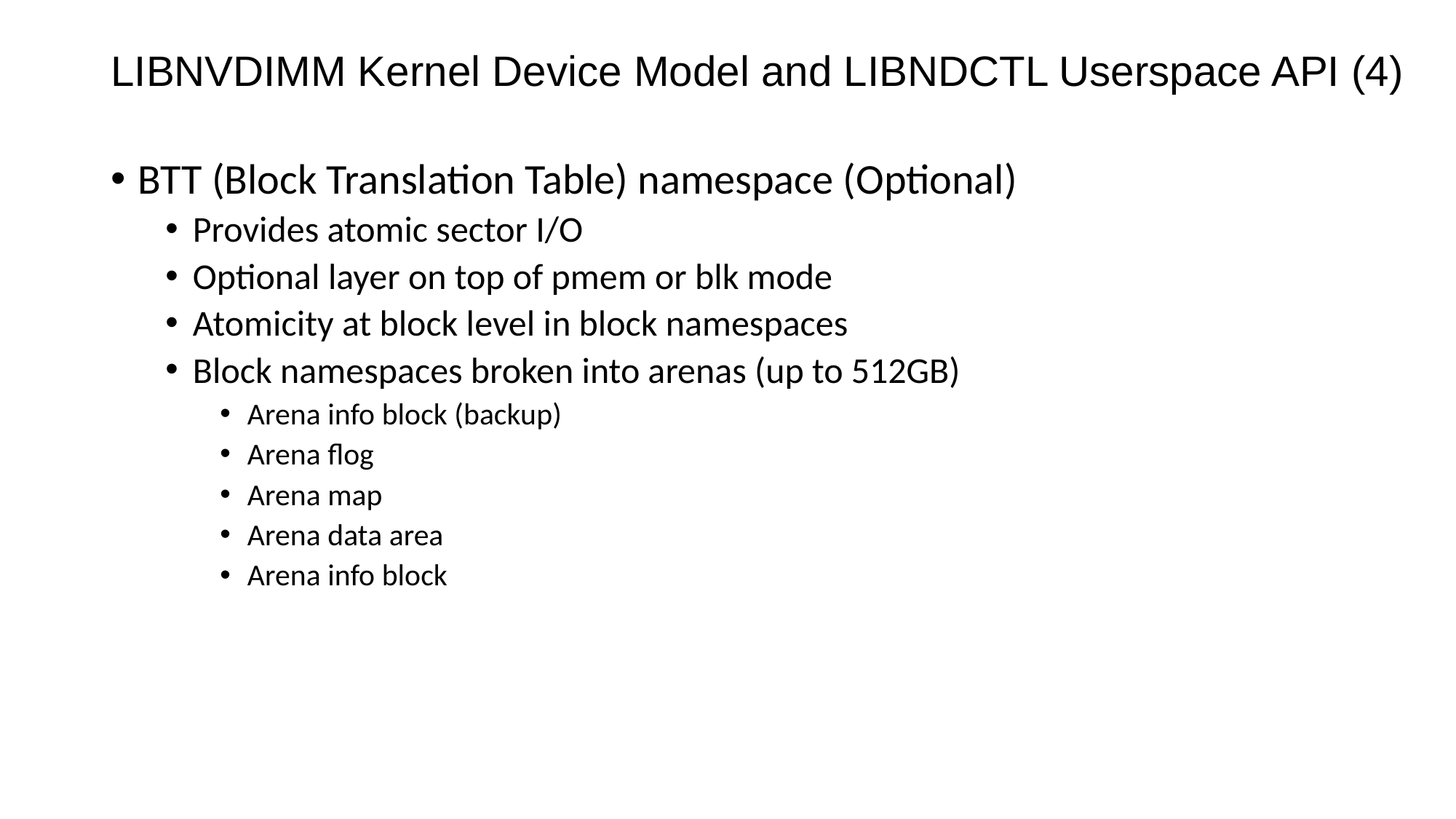

# LIBNVDIMM Kernel Device Model and LIBNDCTL Userspace API (4)
BTT (Block Translation Table) namespace (Optional)
Provides atomic sector I/O
Optional layer on top of pmem or blk mode
Atomicity at block level in block namespaces
Block namespaces broken into arenas (up to 512GB)
Arena info block (backup)
Arena flog
Arena map
Arena data area
Arena info block